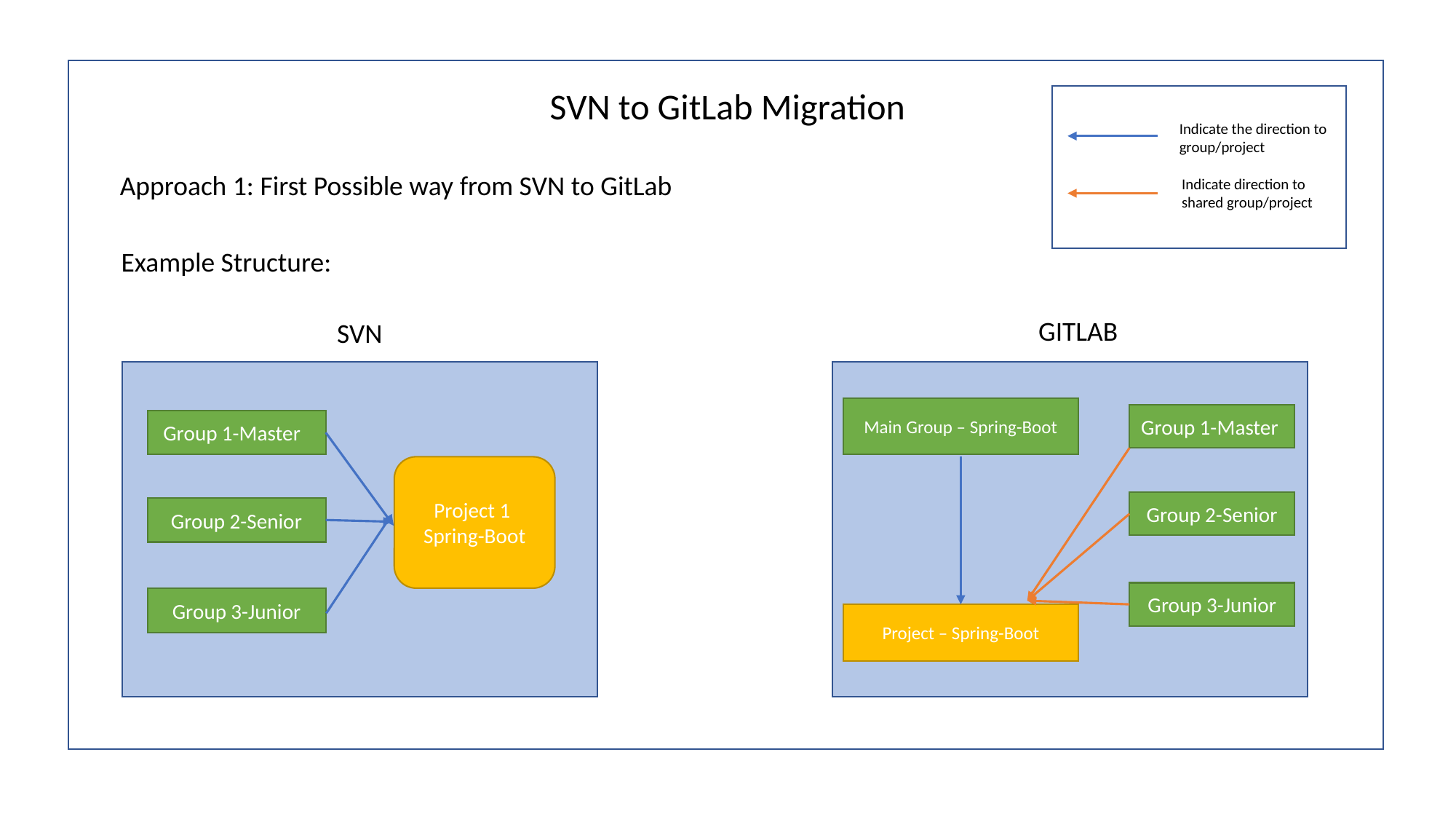

SVN to GitLab Migration

Indicate the direction to
group/project
Approach 1: First Possible way from SVN to GitLab
Indicate direction to
shared group/project
Example Structure:
GITLAB
SVN

Main Group – Spring-Boot
Group 1-Master
Group 1-Master
Project 1
Spring-Boot
Group 2-Senior
Group 2-Senior
Group 3-Junior
Group 3-Junior
Project – Spring-Boot